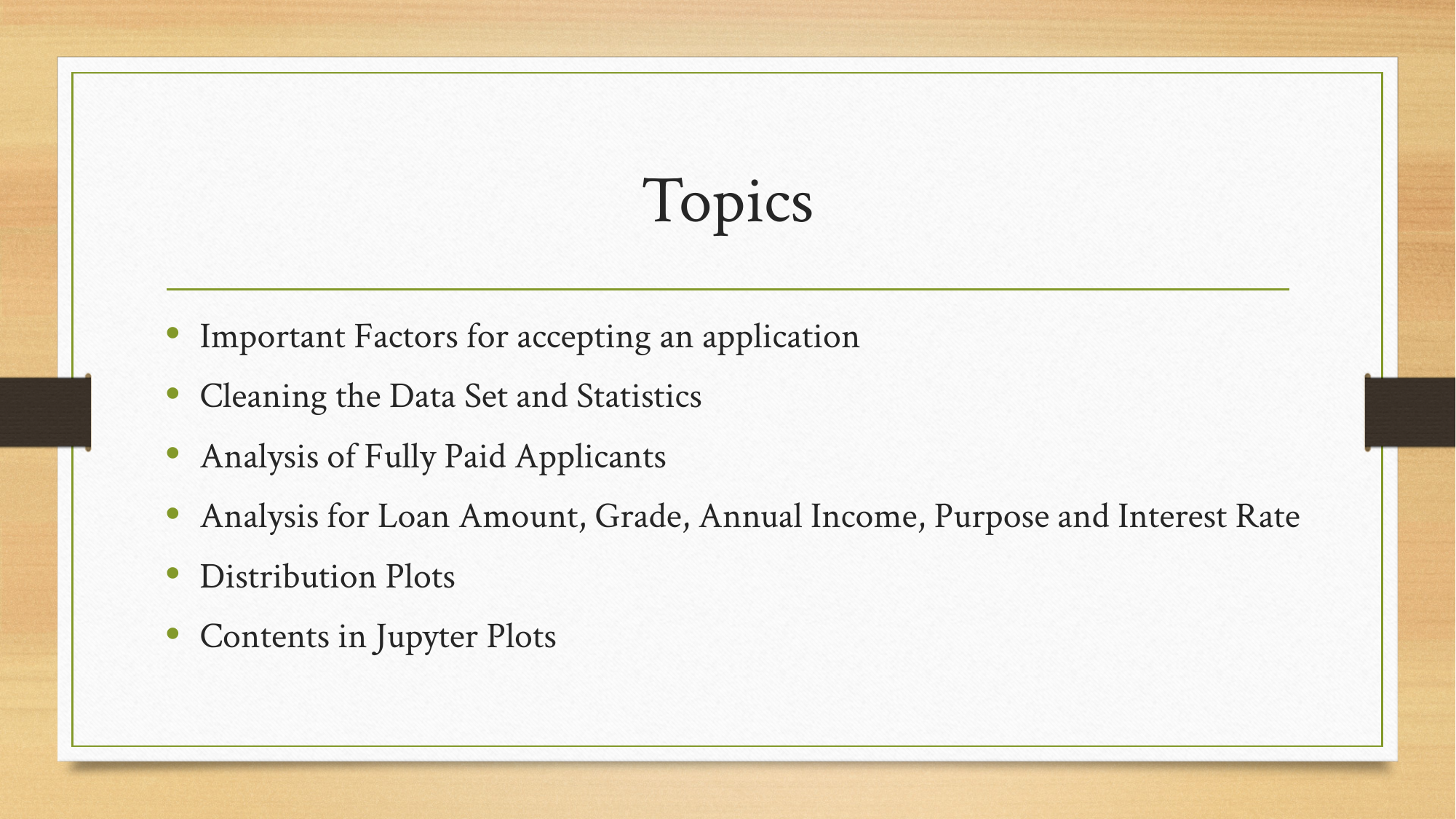

# Topics
Important Factors for accepting an application
Cleaning the Data Set and Statistics
Analysis of Fully Paid Applicants
Analysis for Loan Amount, Grade, Annual Income, Purpose and Interest Rate
Distribution Plots
Contents in Jupyter Plots